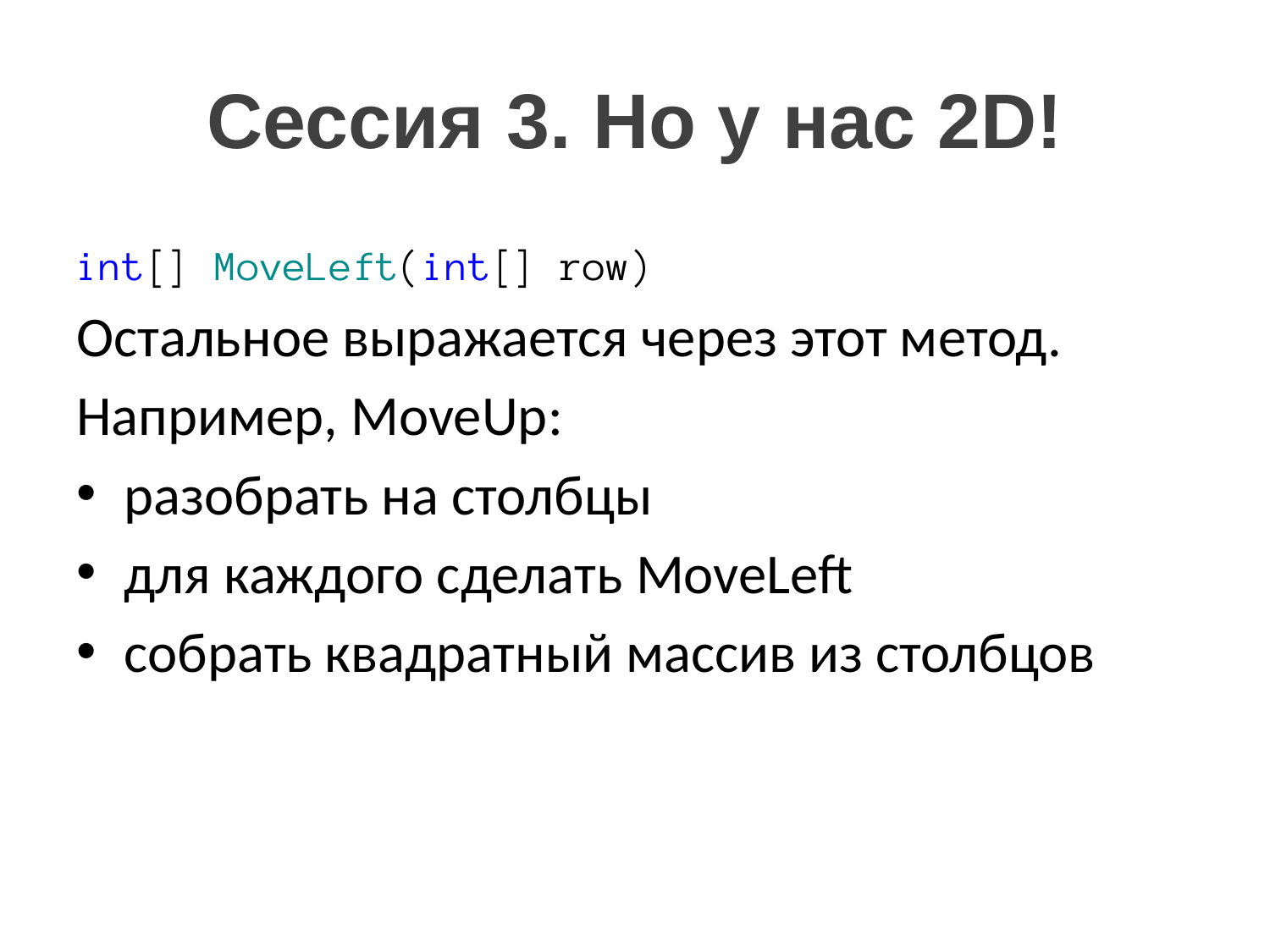

# Сессия 3. Но у нас 2D!
int[] MoveLeft(int[] row)
Остальное выражается через этот метод.
Например, MoveUp:
разобрать на столбцы
для каждого сделать MoveLeft
собрать квадратный массив из столбцов